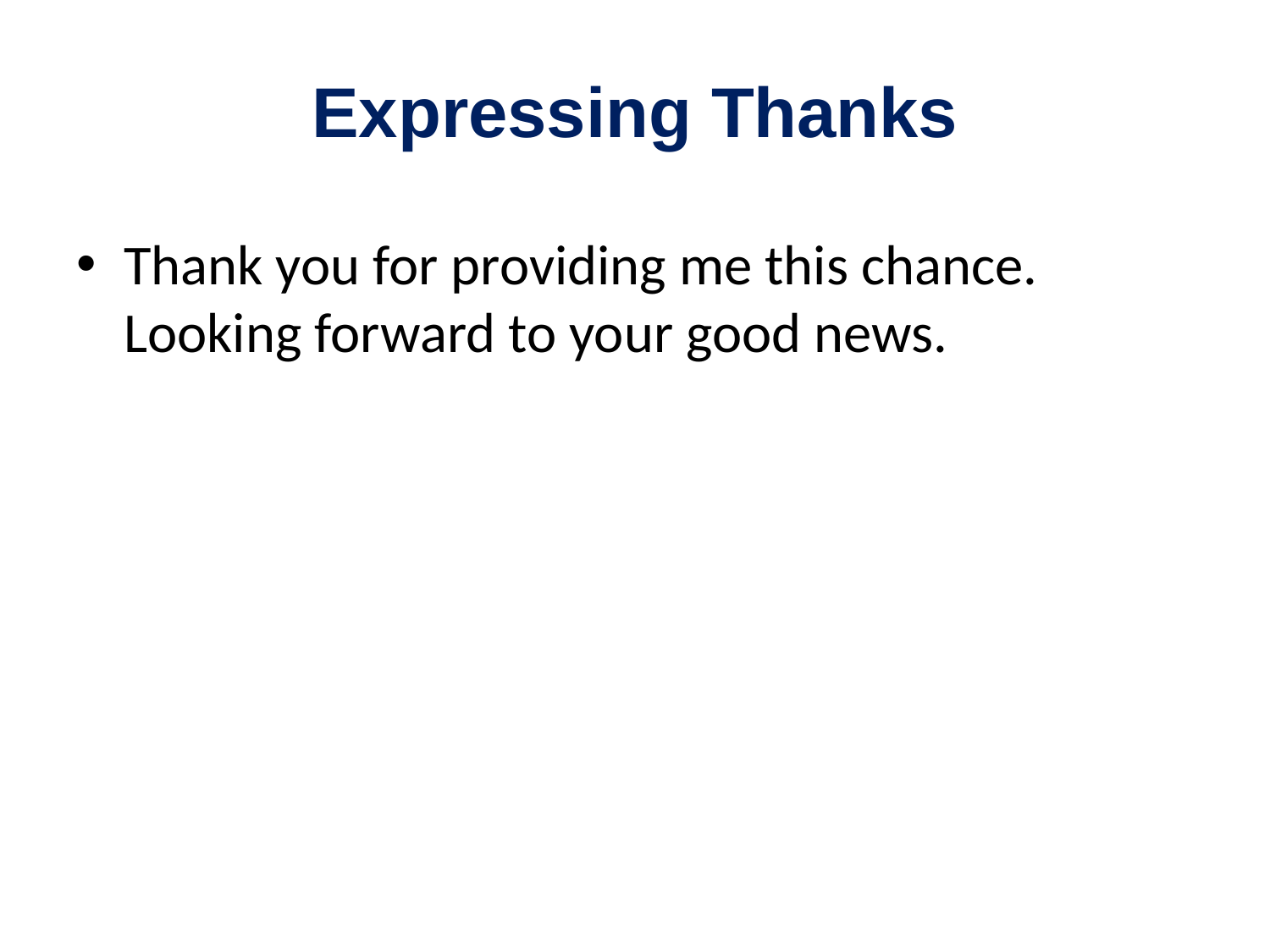

# Expressing Thanks
Thank you for providing me this chance. Looking forward to your good news.